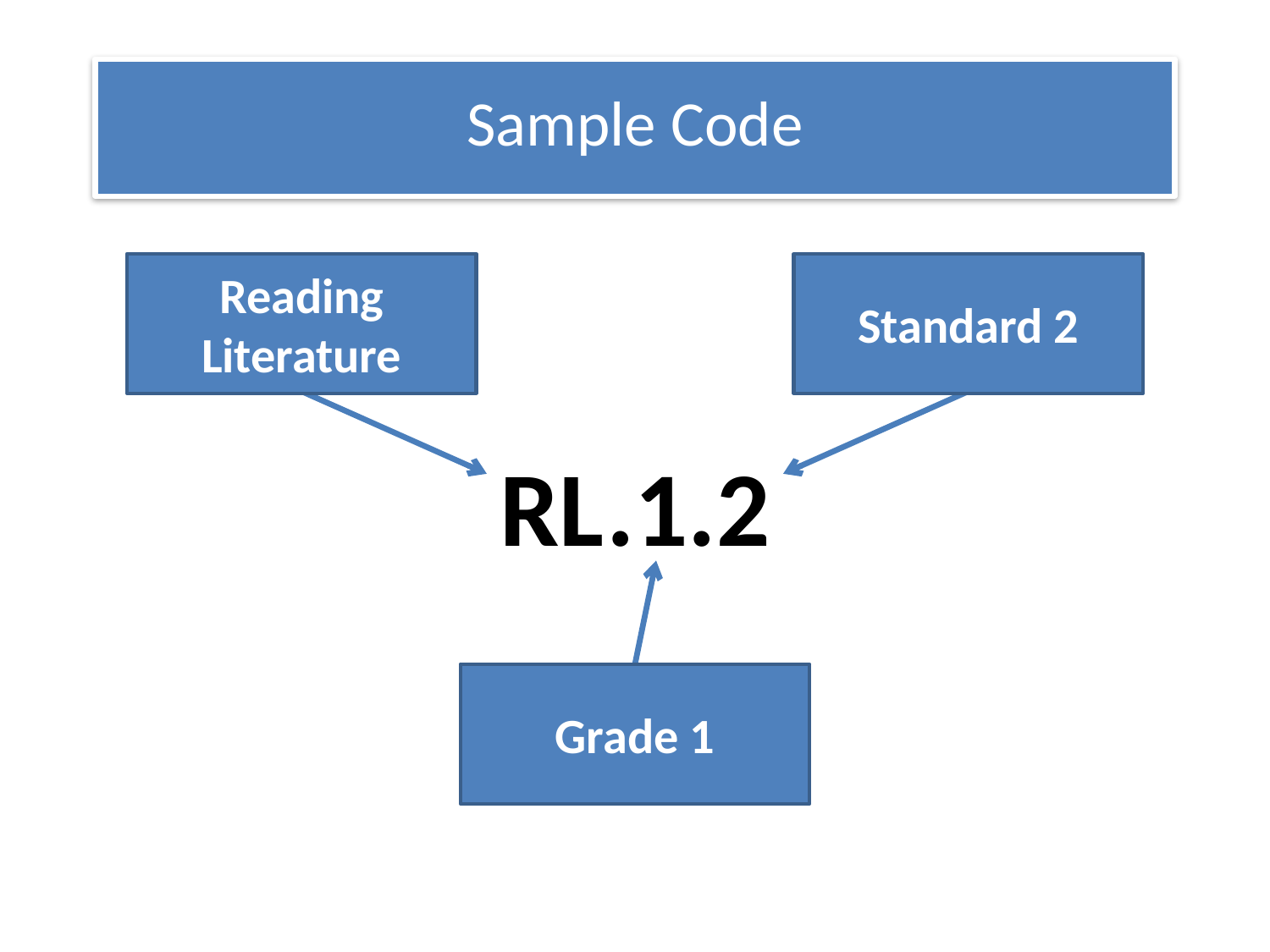

Sample Code
Reading Literature
Standard 2
RL.1.2
Grade 1